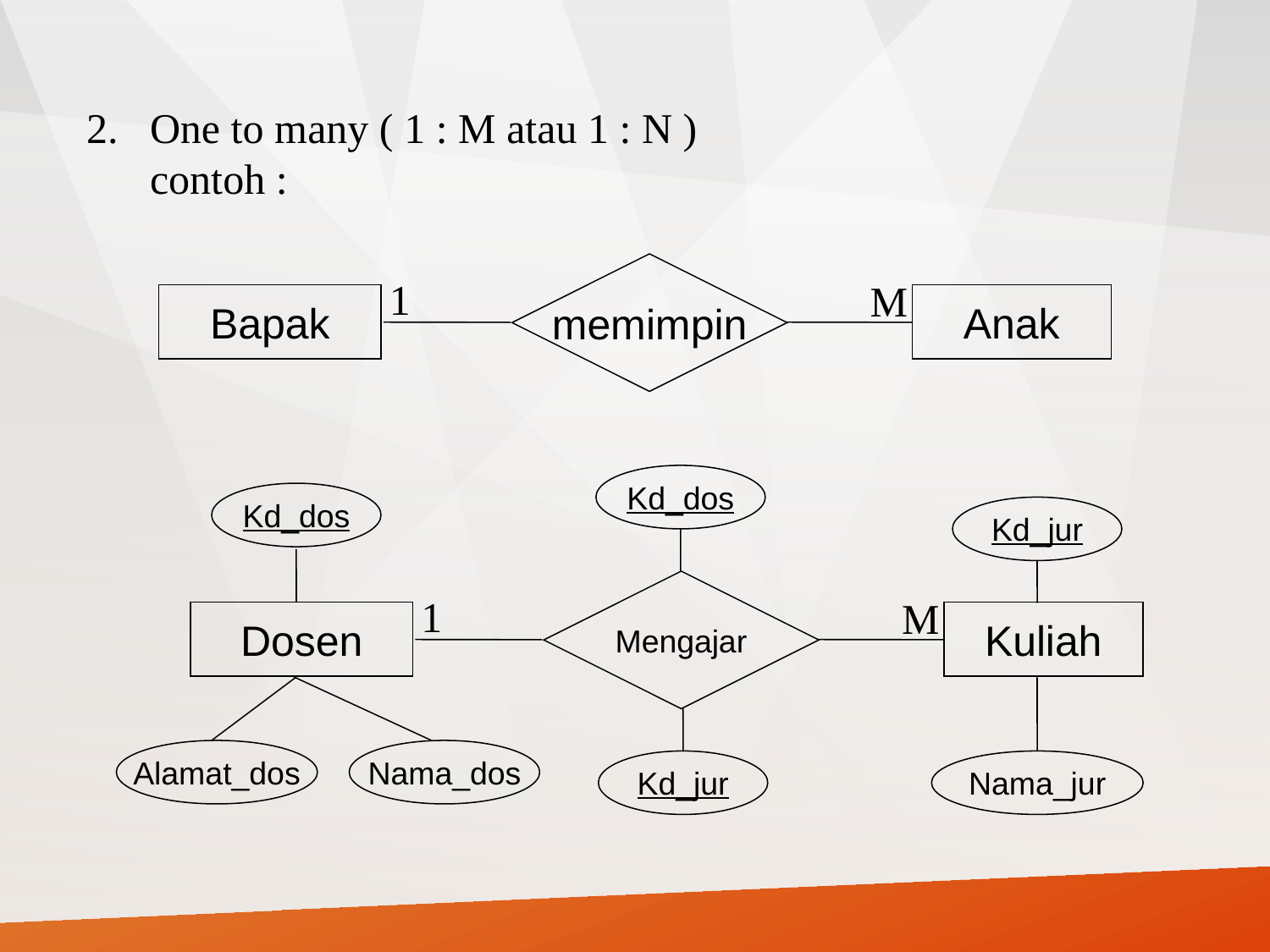

One to many ( 1 : M atau 1 : N )
	contoh :
memimpin
1
M
Bapak
Anak

Kd_dos
Kd_dos
Kd_jur

Mengajar
1
M
Dosen
Kuliah

Alamat_dos
Nama_dos
Kd_jur
Nama_jur